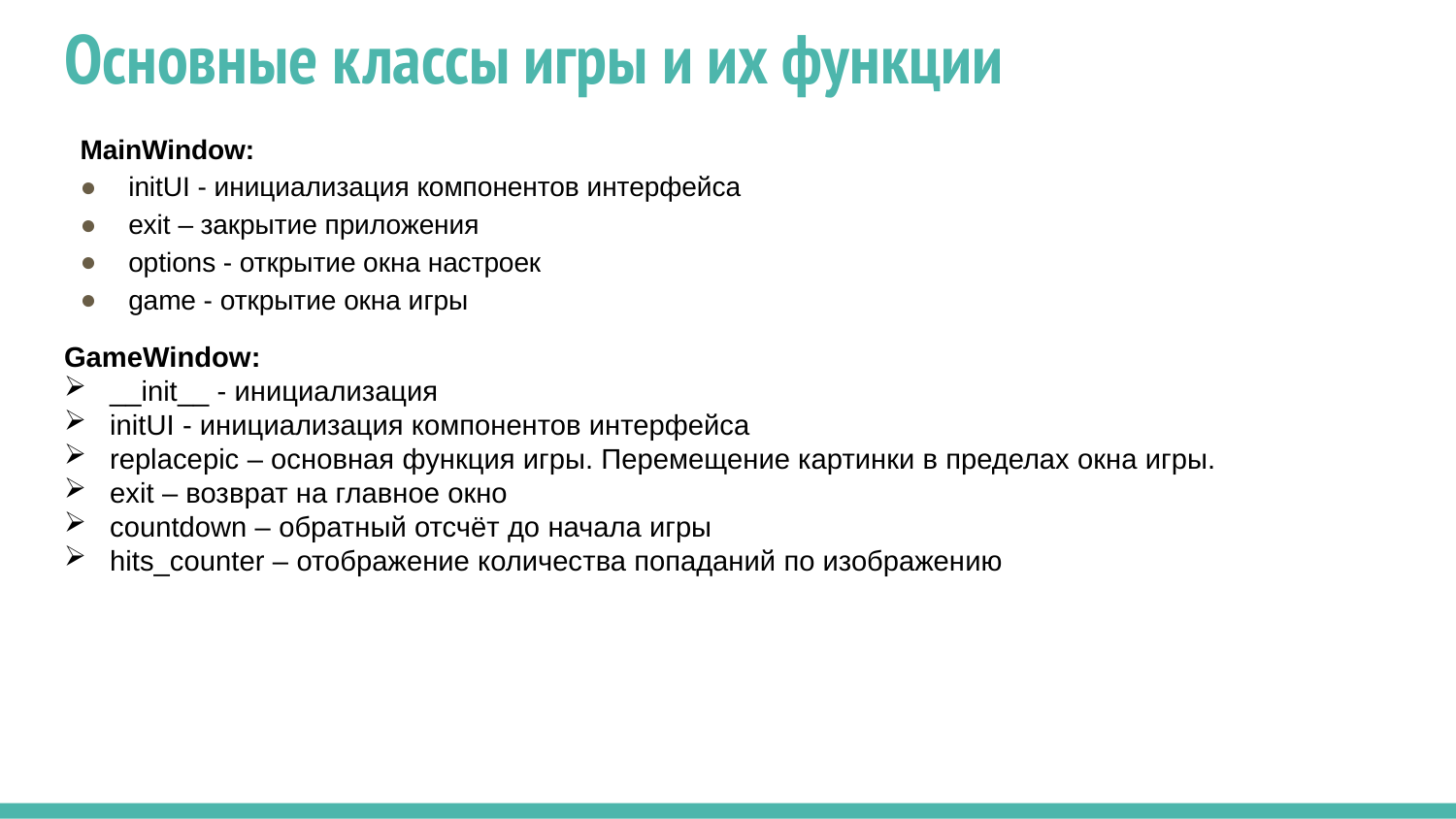

# Основные классы игры и их функции
MainWindow:
initUI - инициализация компонентов интерфейса
exit – закрытие приложения
options - открытие окна настроек
game - открытие окна игры
GameWindow:
__init__ - инициализация
initUI - инициализация компонентов интерфейса
replacepic – основная функция игры. Перемещение картинки в пределах окна игры.
exit – возврат на главное окно
countdown – обратный отсчёт до начала игры
hits_counter – отображение количества попаданий по изображению